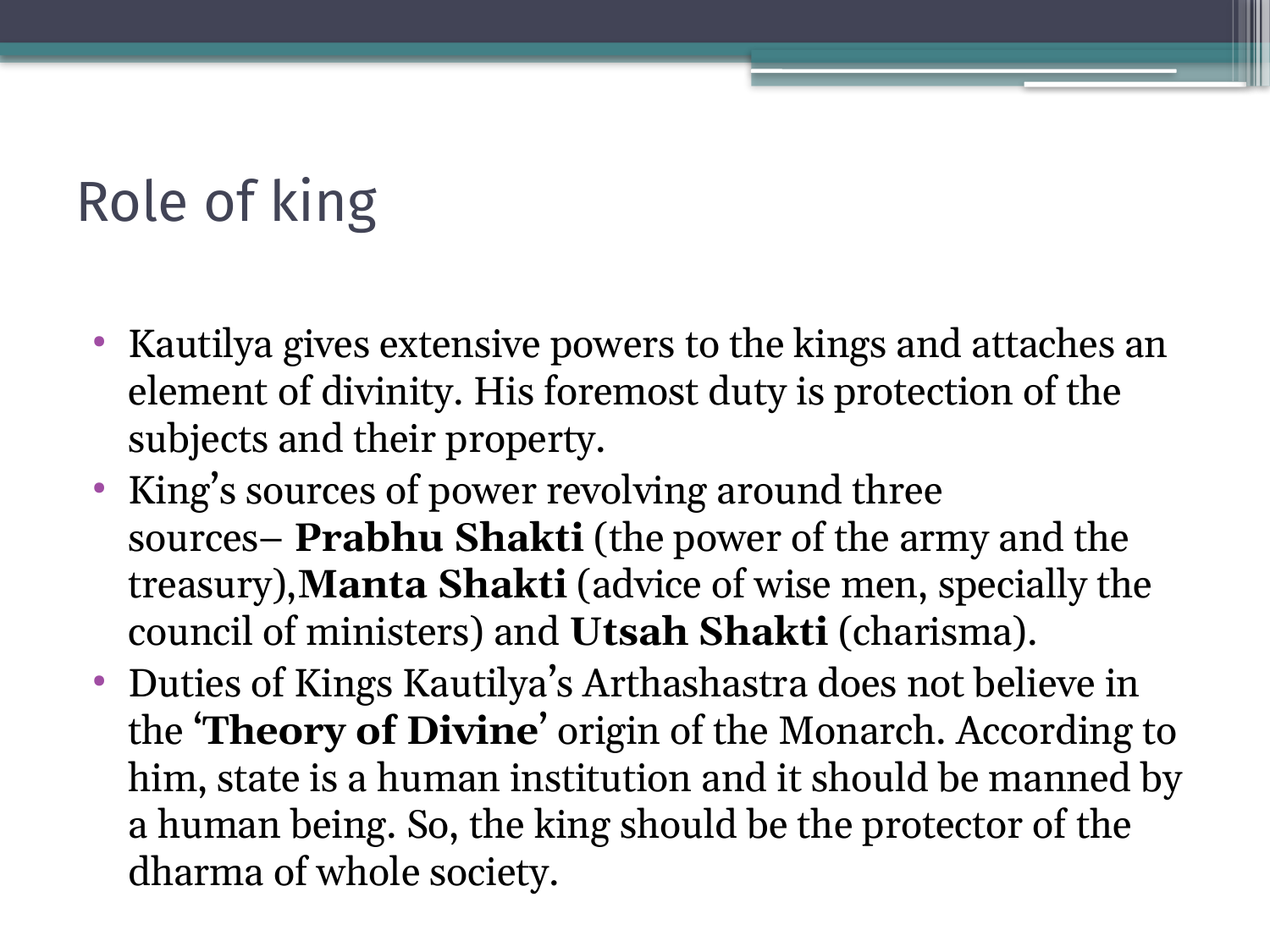

# Role of king
Kautilya gives extensive powers to the kings and attaches an element of divinity. His foremost duty is protection of the subjects and their property.
King’s sources of power revolving around three sources– Prabhu Shakti (the power of the army and the treasury),Manta Shakti (advice of wise men, specially the council of ministers) and Utsah Shakti (charisma).
Duties of Kings Kautilya’s Arthashastra does not believe in the ‘Theory of Divine’ origin of the Monarch. According to him, state is a human institution and it should be manned by a human being. So, the king should be the protector of the dharma of whole society.